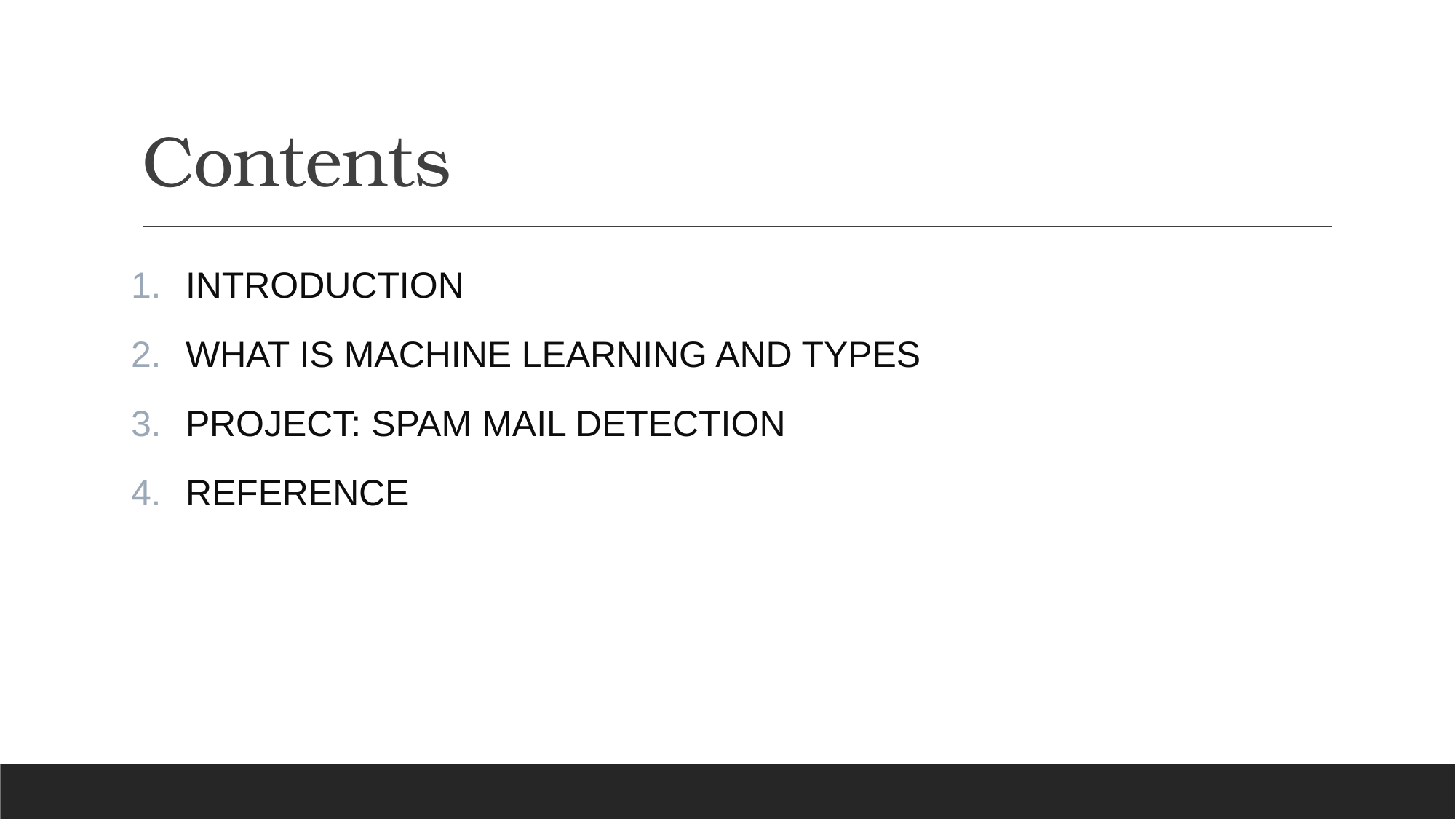

# Contents
INTRODUCTION
WHAT IS MACHINE LEARNING AND TYPES
PROJECT: SPAM MAIL DETECTION
REFERENCE